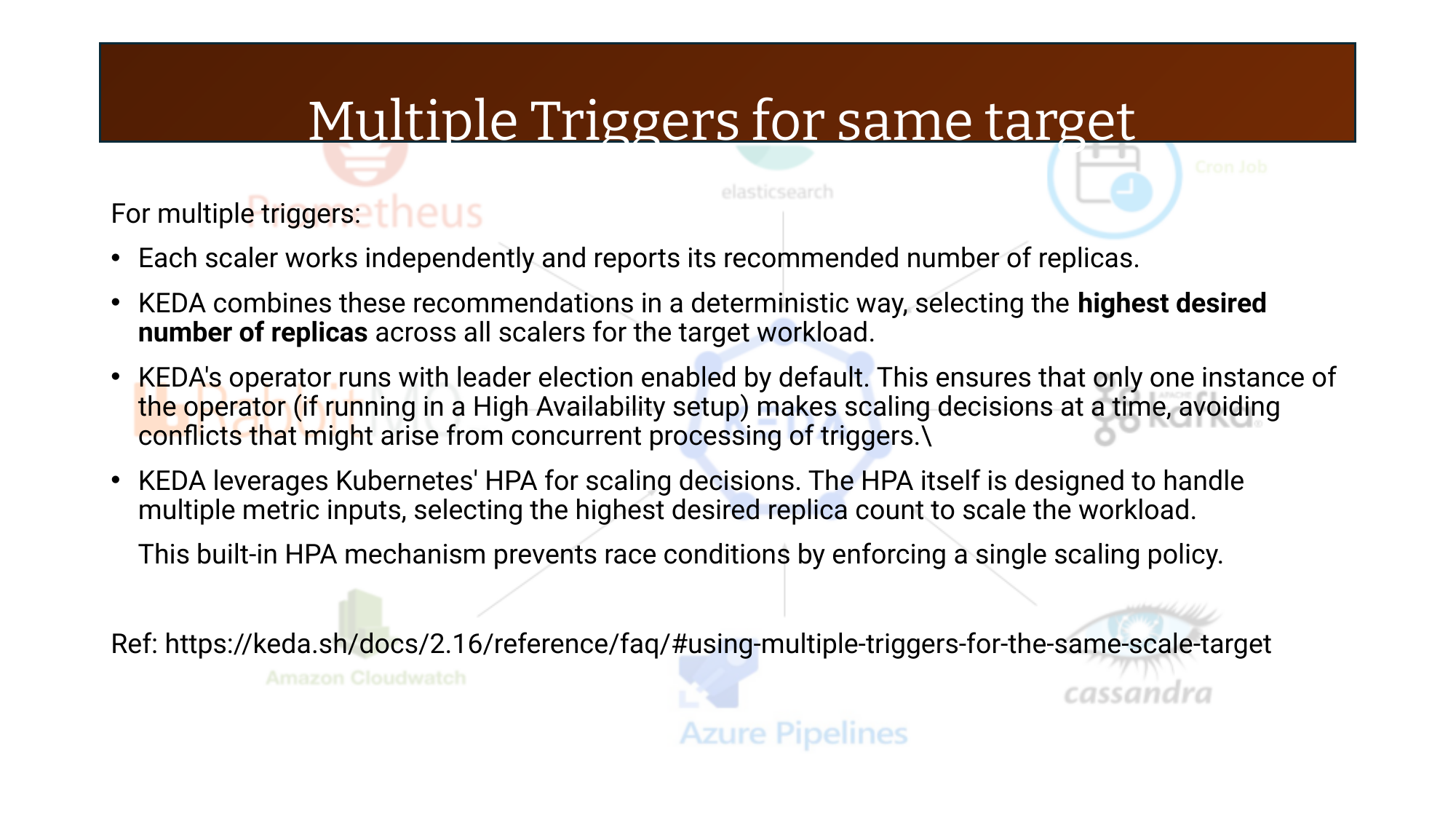

# Multiple Triggers for same target
For multiple triggers:
Each scaler works independently and reports its recommended number of replicas.
KEDA combines these recommendations in a deterministic way, selecting the highest desired number of replicas across all scalers for the target workload.
KEDA's operator runs with leader election enabled by default. This ensures that only one instance of the operator (if running in a High Availability setup) makes scaling decisions at a time, avoiding conflicts that might arise from concurrent processing of triggers.\
KEDA leverages Kubernetes' HPA for scaling decisions. The HPA itself is designed to handle multiple metric inputs, selecting the highest desired replica count to scale the workload.
    This built-in HPA mechanism prevents race conditions by enforcing a single scaling policy.

Ref: https://keda.sh/docs/2.16/reference/faq/#using-multiple-triggers-for-the-same-scale-target